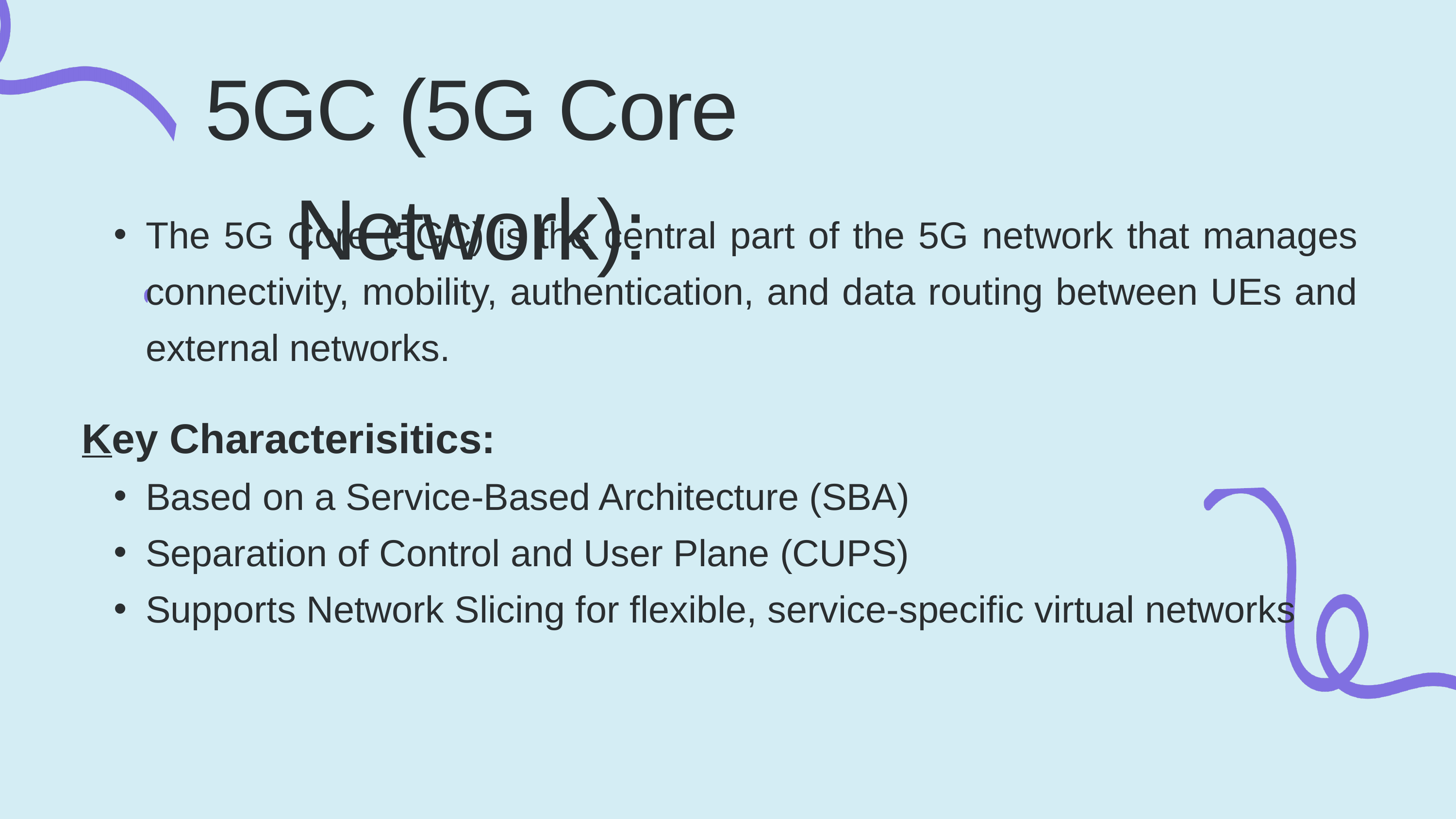

5GC (5G Core Network):
The 5G Core (5GC) is the central part of the 5G network that manages connectivity, mobility, authentication, and data routing between UEs and external networks.

Key Characterisitics:
Based on a Service-Based Architecture (SBA)
Separation of Control and User Plane (CUPS)
Supports Network Slicing for flexible, service-specific virtual networks